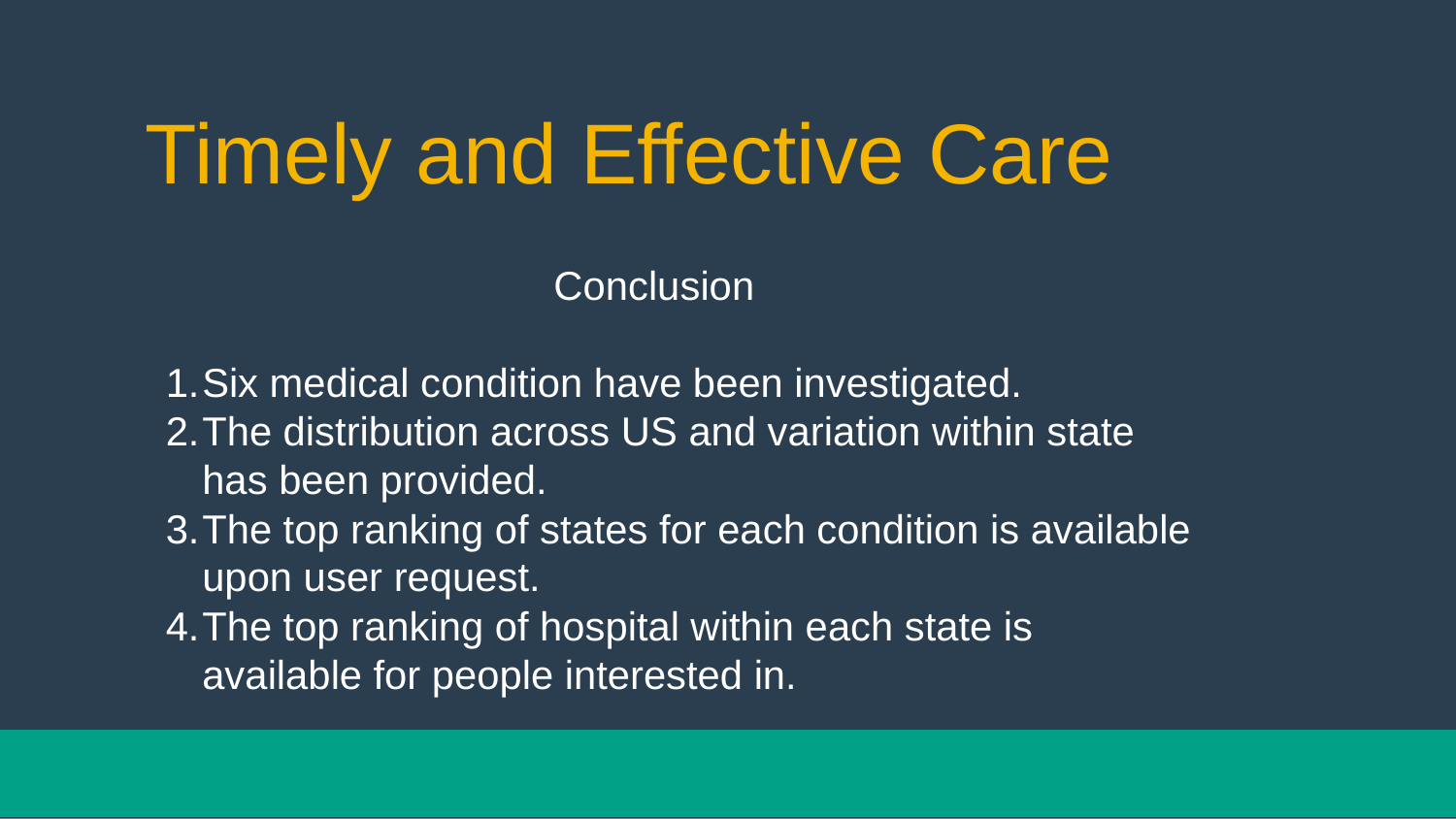

# Timely and Effective Care
                                      Conclusion

Six medical condition have been investigated.
The distribution across US and variation within state has been provided.
The top ranking of states for each condition is available upon user request.
The top ranking of hospital within each state is available for people interested in.